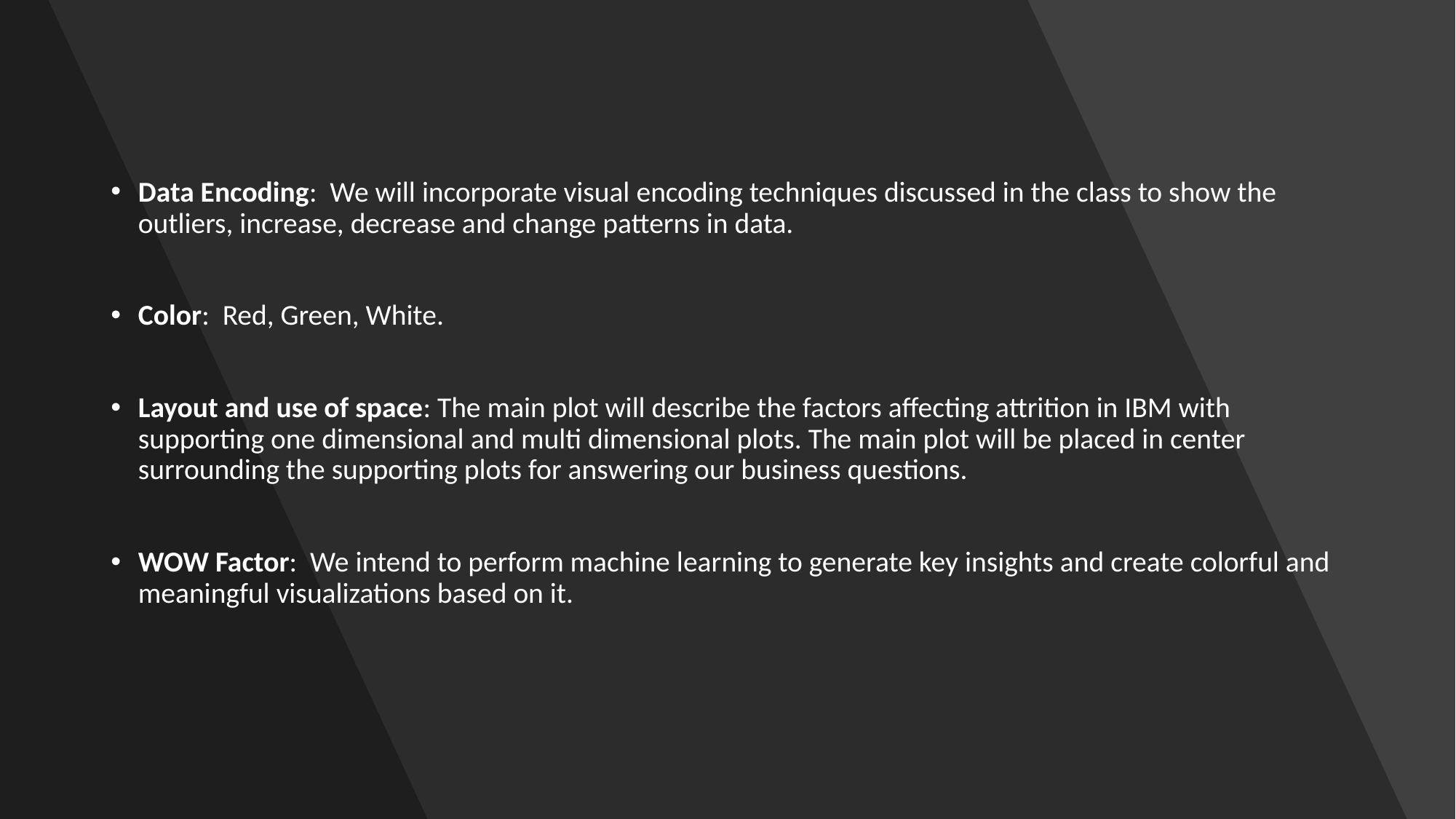

Data Encoding:  We will incorporate visual encoding techniques discussed in the class to show the outliers, increase, decrease and change patterns in data.

Color:  Red, Green, White.

Layout and use of space: The main plot will describe the factors affecting attrition in IBM with supporting one dimensional and multi dimensional plots. The main plot will be placed in center surrounding the supporting plots for answering our business questions.

WOW Factor:  We intend to perform machine learning to generate key insights and create colorful and meaningful visualizations based on it.